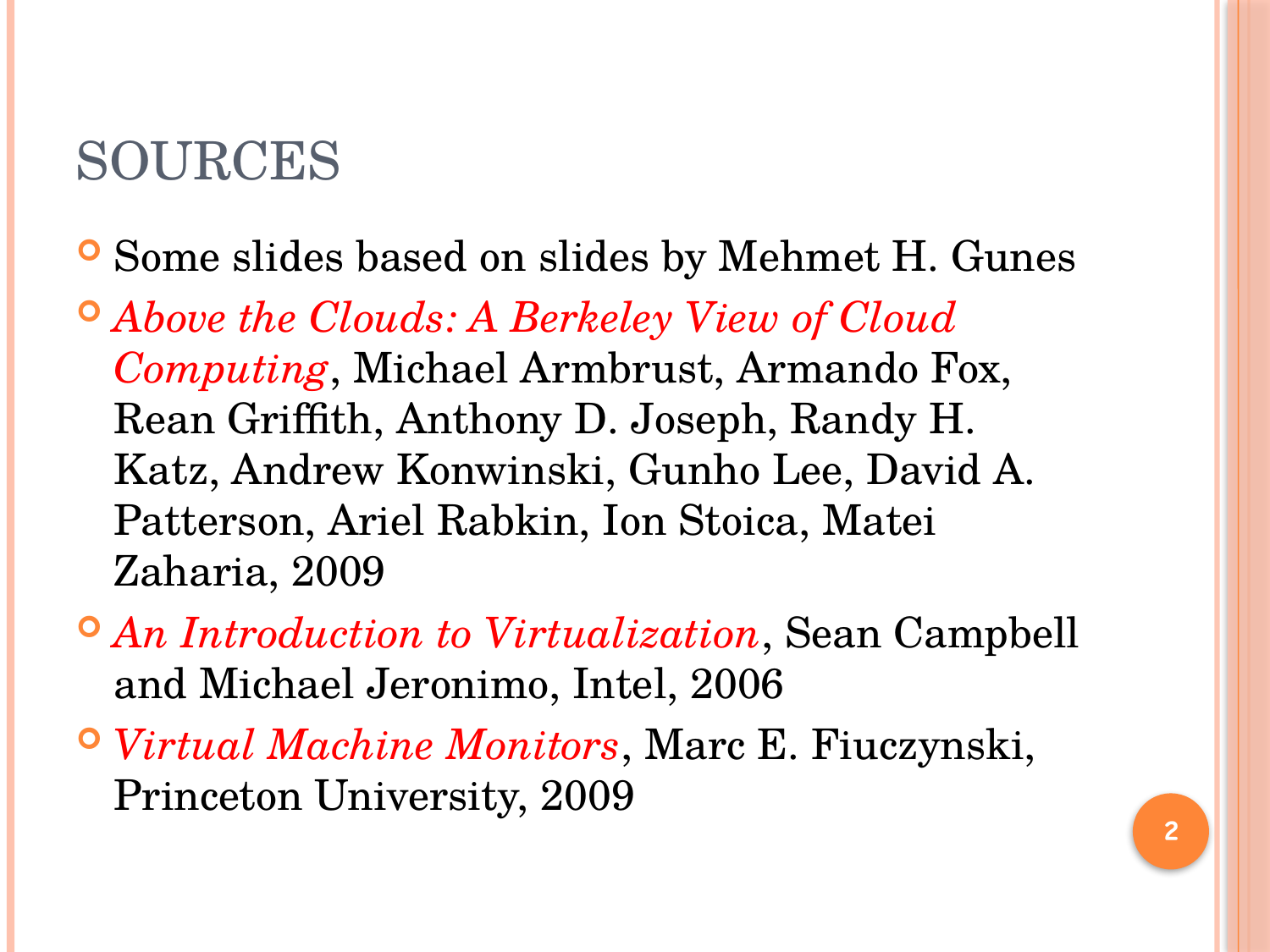

# Sources
Some slides based on slides by Mehmet H. Gunes
Above the Clouds: A Berkeley View of Cloud Computing, Michael Armbrust, Armando Fox, Rean Griffith, Anthony D. Joseph, Randy H. Katz, Andrew Konwinski, Gunho Lee, David A. Patterson, Ariel Rabkin, Ion Stoica, Matei Zaharia, 2009
An Introduction to Virtualization, Sean Campbell and Michael Jeronimo, Intel, 2006
Virtual Machine Monitors, Marc E. Fiuczynski, Princeton University, 2009
2